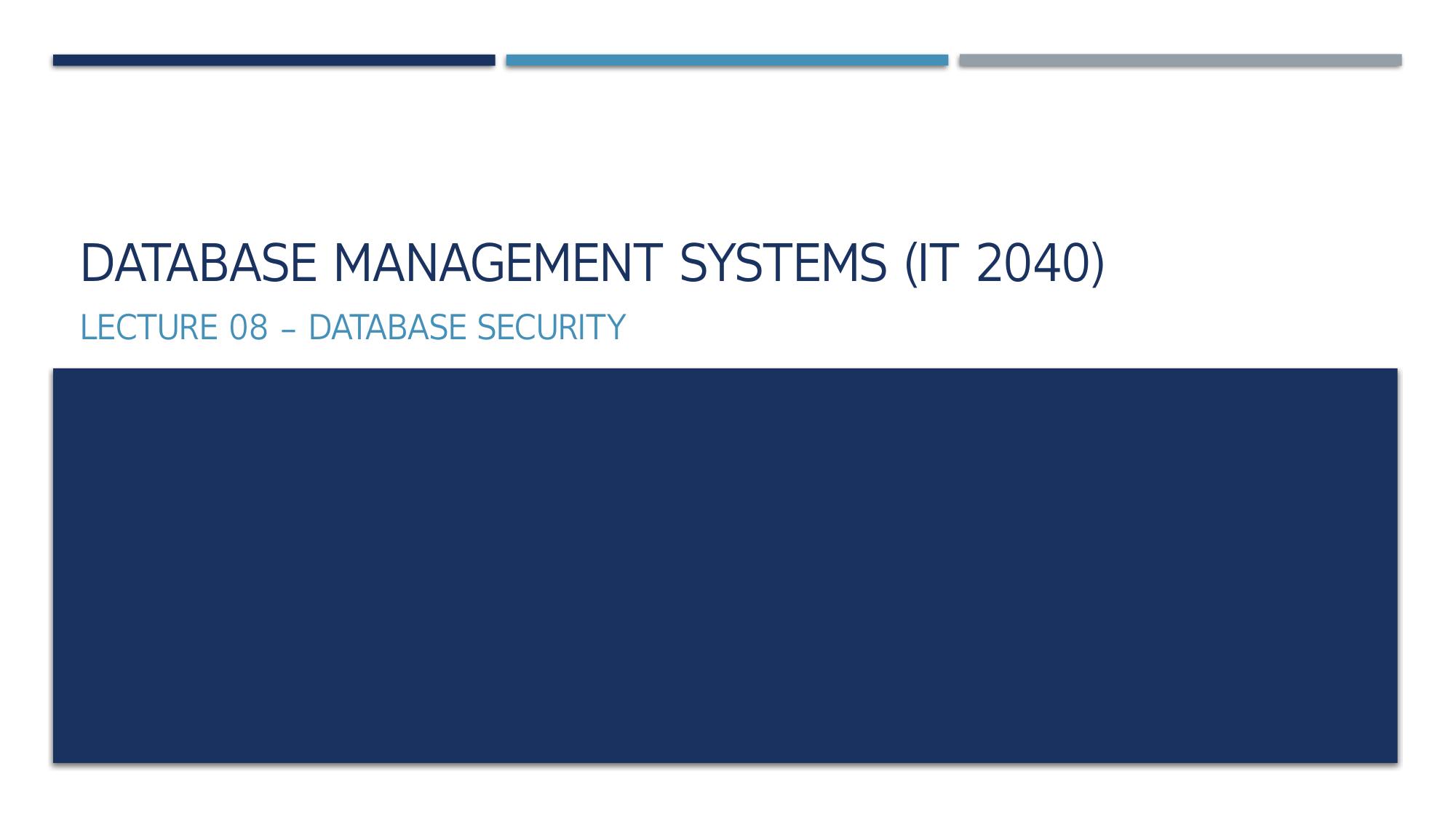

# Database management systems (it 2040)
Lecture 08 – database Security